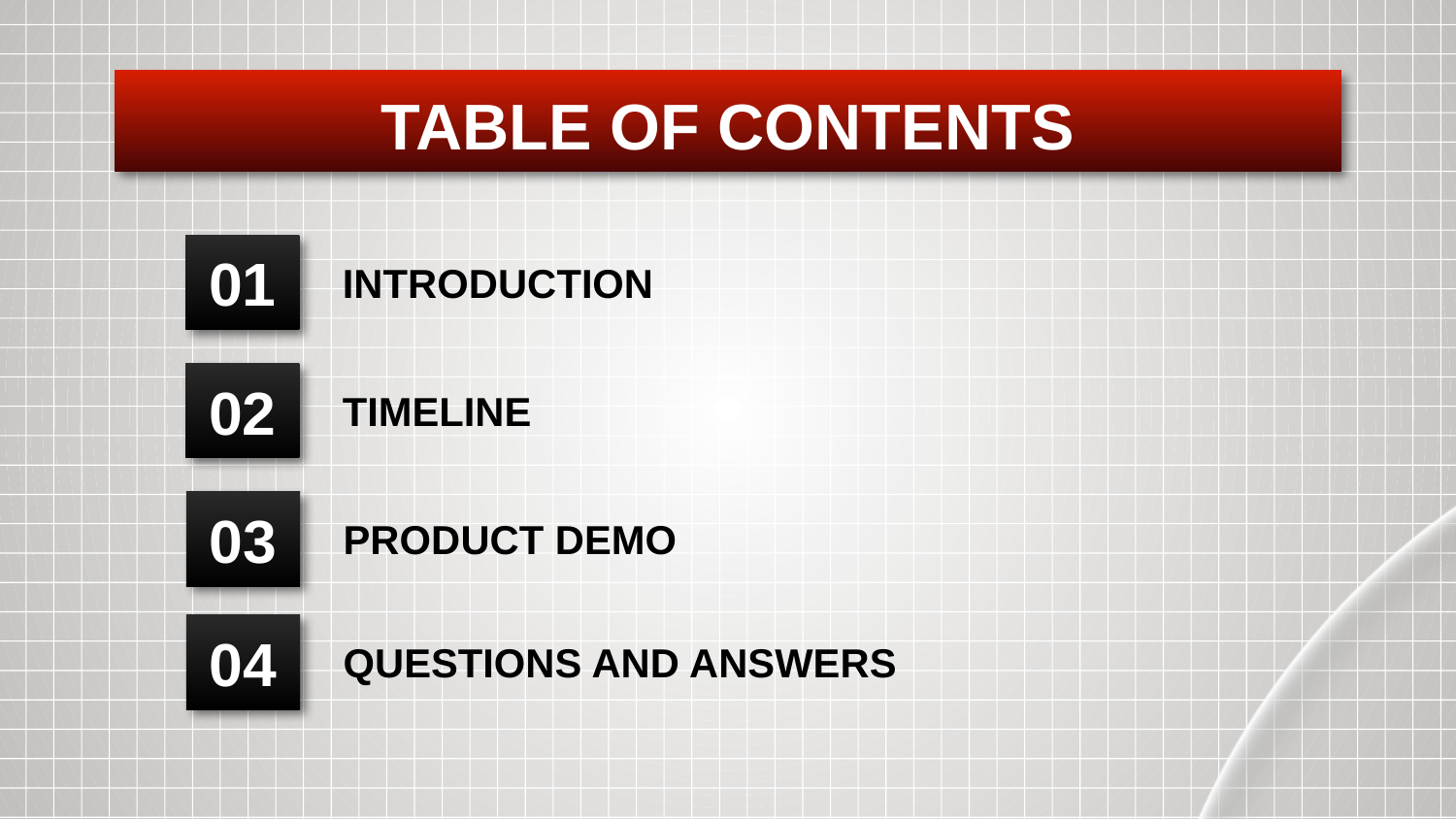

TABLE OF CONTENTS
# 01
INTRODUCTION
02
TIMELINE
03
PRODUCT DEMO
04
QUESTIONS AND ANSWERS